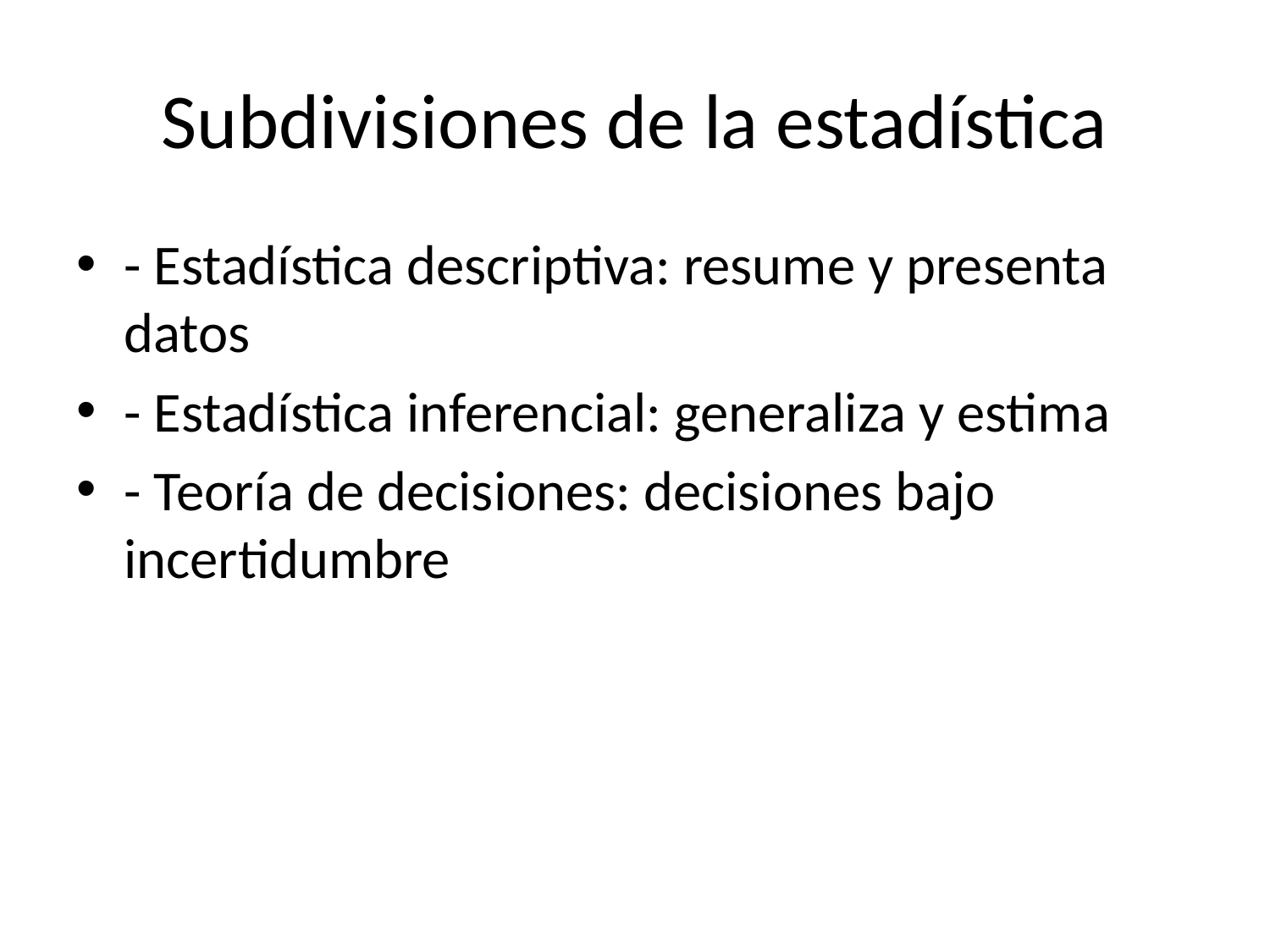

# Subdivisiones de la estadística
- Estadística descriptiva: resume y presenta datos
- Estadística inferencial: generaliza y estima
- Teoría de decisiones: decisiones bajo incertidumbre